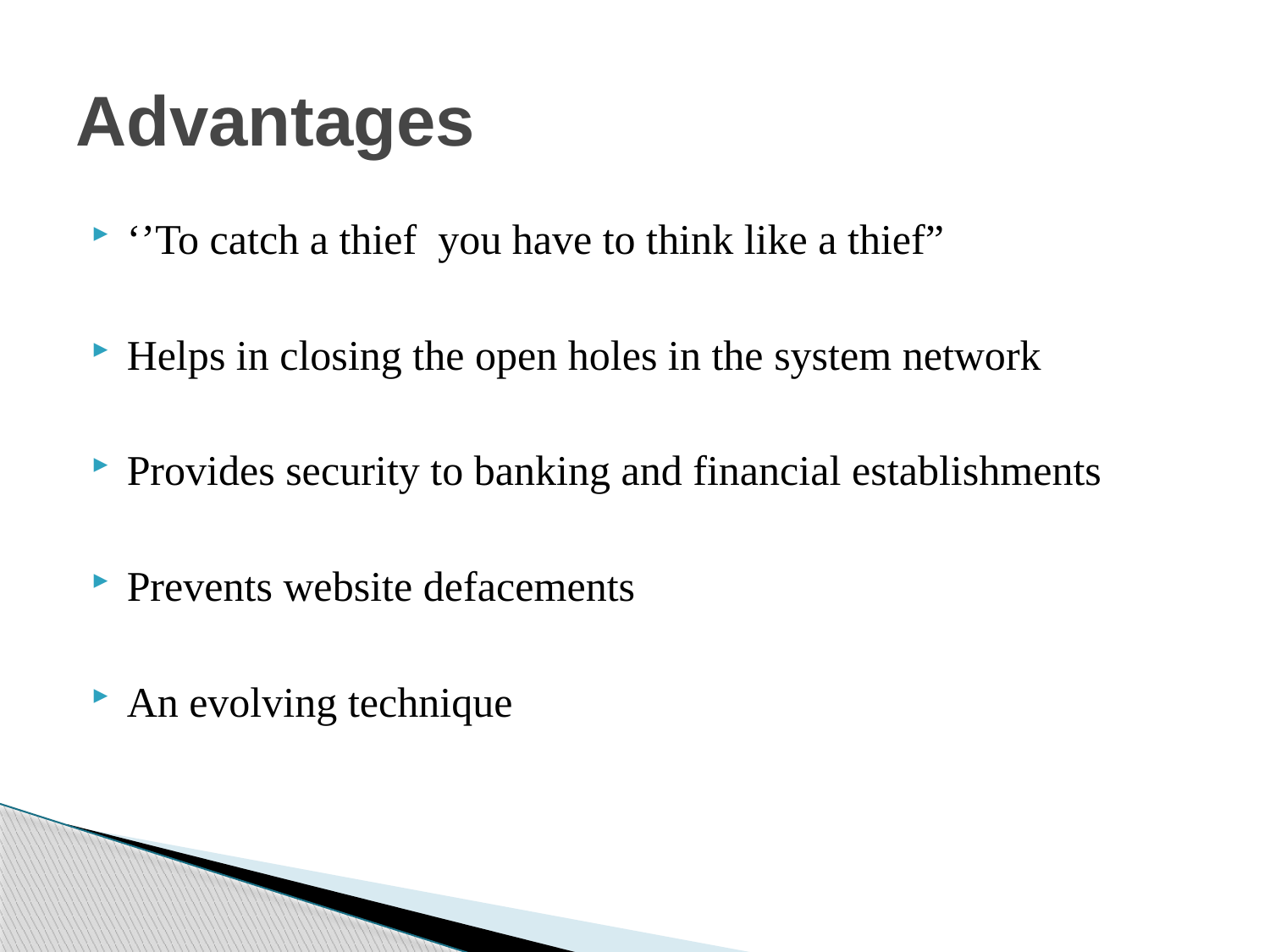

# Advantages
‘’To catch a thief  you have to think like a thief”

Helps in closing the open holes in the system network

Provides security to banking and financial establishments

Prevents website defacements

An evolving technique